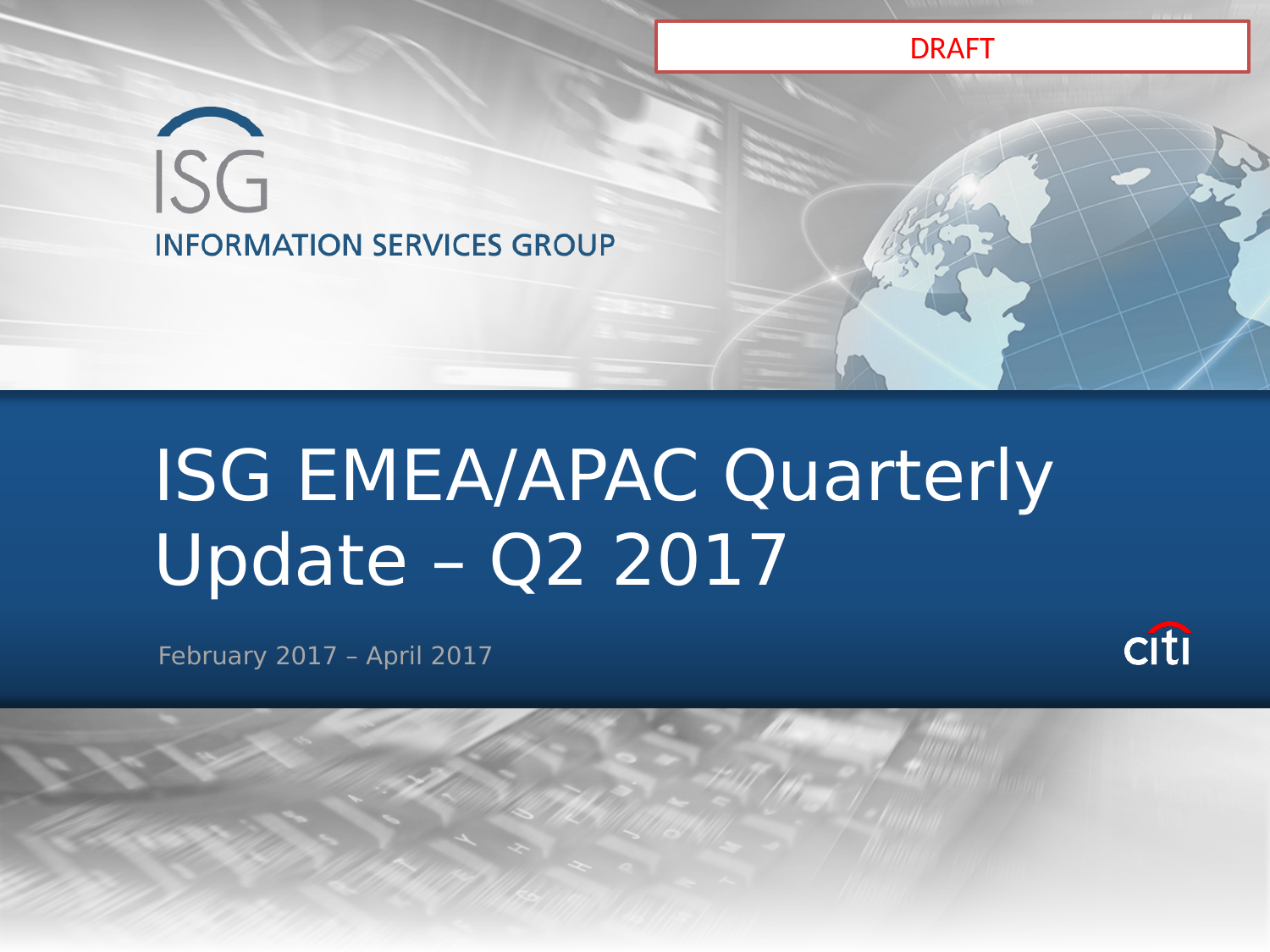

DRAFT
# ISG EMEA/APAC Quarterly Update – Q2 2017
February 2017 – April 2017